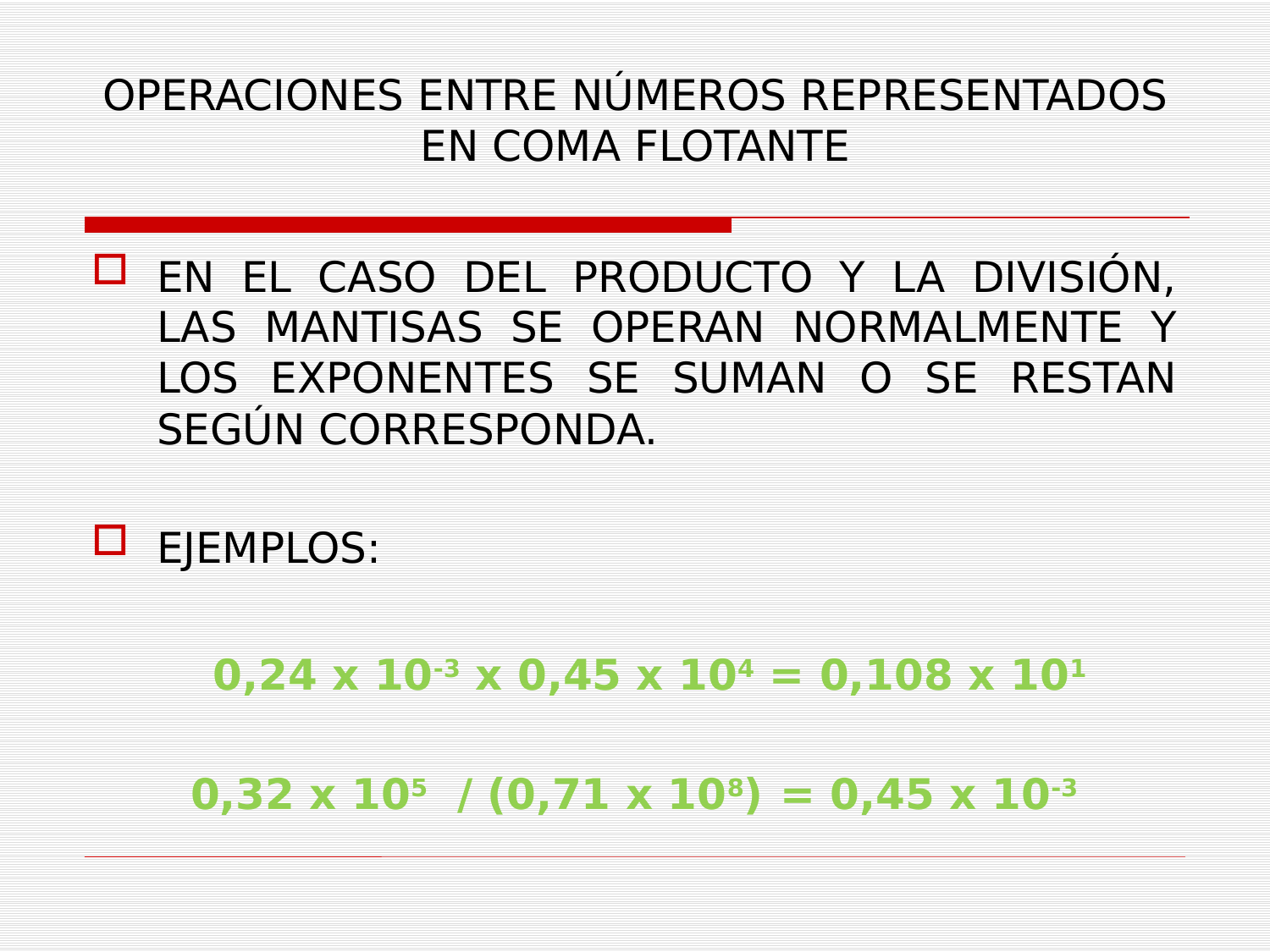

# OPERACIONES ENTRE NÚMEROS REPRESENTADOS EN COMA FLOTANTE
EN EL CASO DEL PRODUCTO Y LA DIVISIÓN, LAS MANTISAS SE OPERAN NORMALMENTE Y LOS EXPONENTES SE SUMAN O SE RESTAN SEGÚN CORRESPONDA.

EJEMPLOS:

  0,24 x 10-3 x 0,45 x 104 = 0,108 x 101

0,32 x 105  / (0,71 x 108)  = 0,45 x 10-3